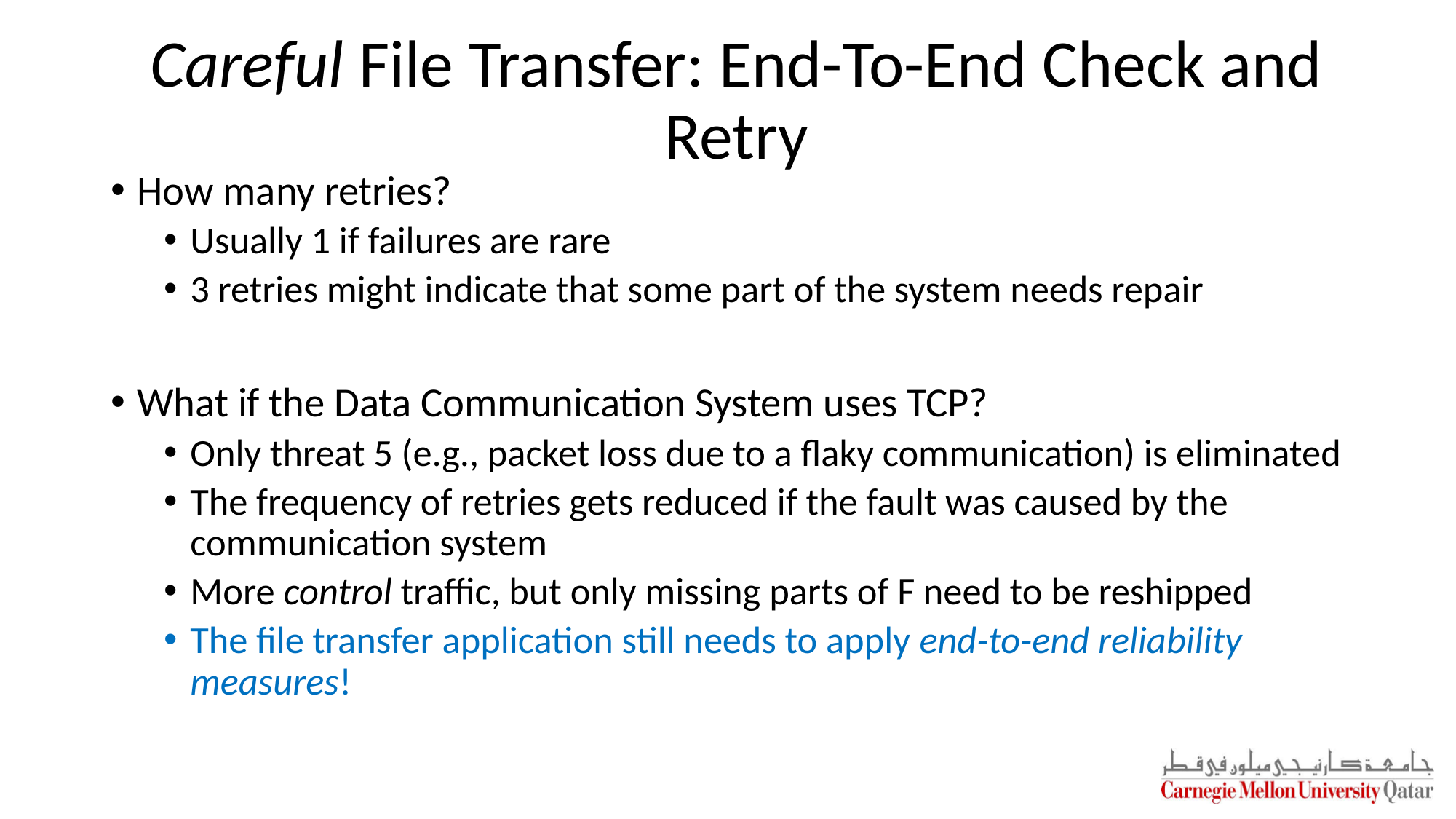

# Careful File Transfer: End-To-End Check and Retry
How many retries?
Usually 1 if failures are rare
3 retries might indicate that some part of the system needs repair

What if the Data Communication System uses TCP?
Only threat 5 (e.g., packet loss due to a flaky communication) is eliminated
The frequency of retries gets reduced if the fault was caused by the communication system
More control traffic, but only missing parts of F need to be reshipped
The file transfer application still needs to apply end-to-end reliability measures!